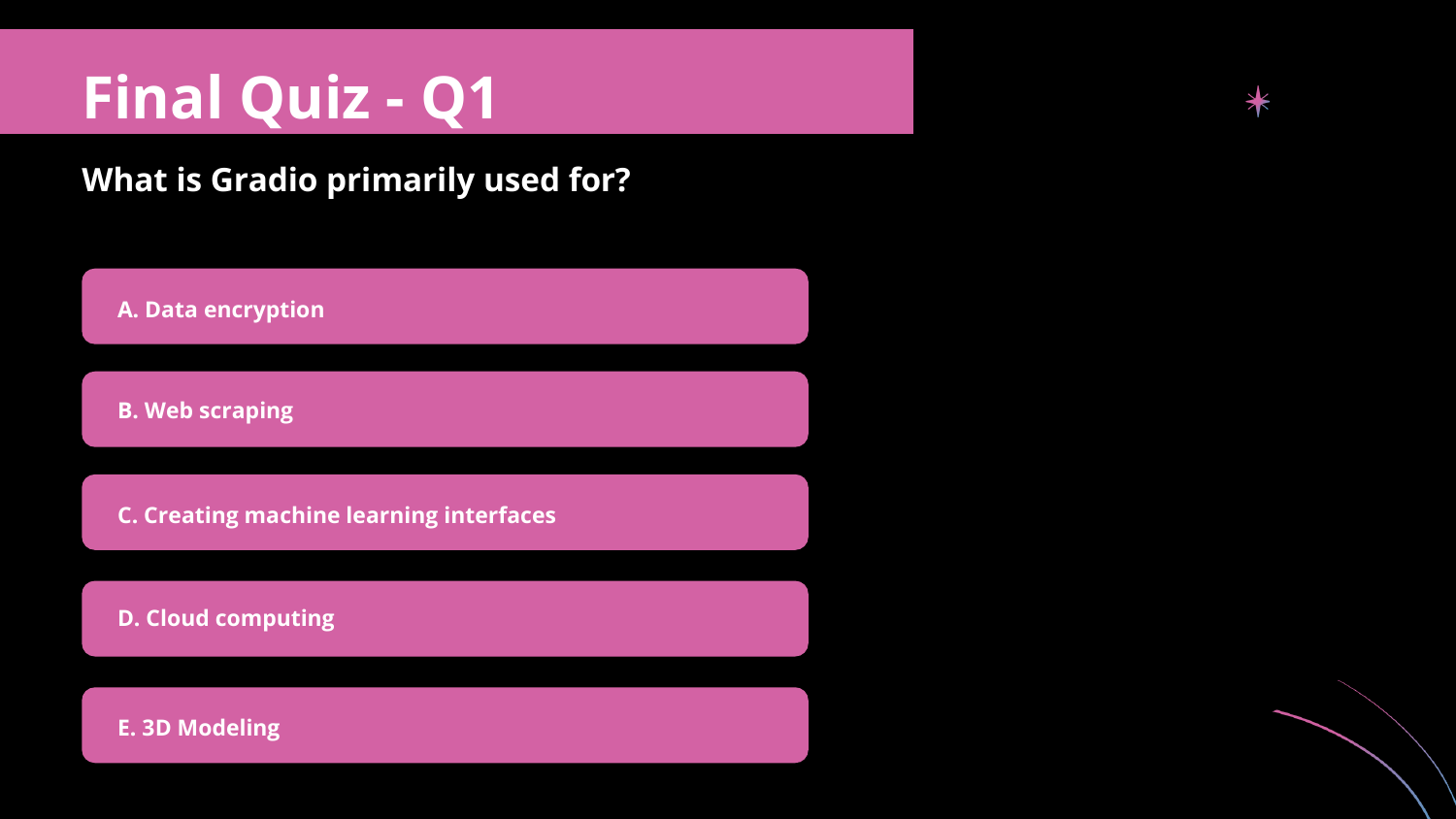

Final Quiz - Q1

What is Gradio primarily used for?

A. Data encryption

B. Web scraping

C. Creating machine learning interfaces

D. Cloud computing

E. 3D Modeling